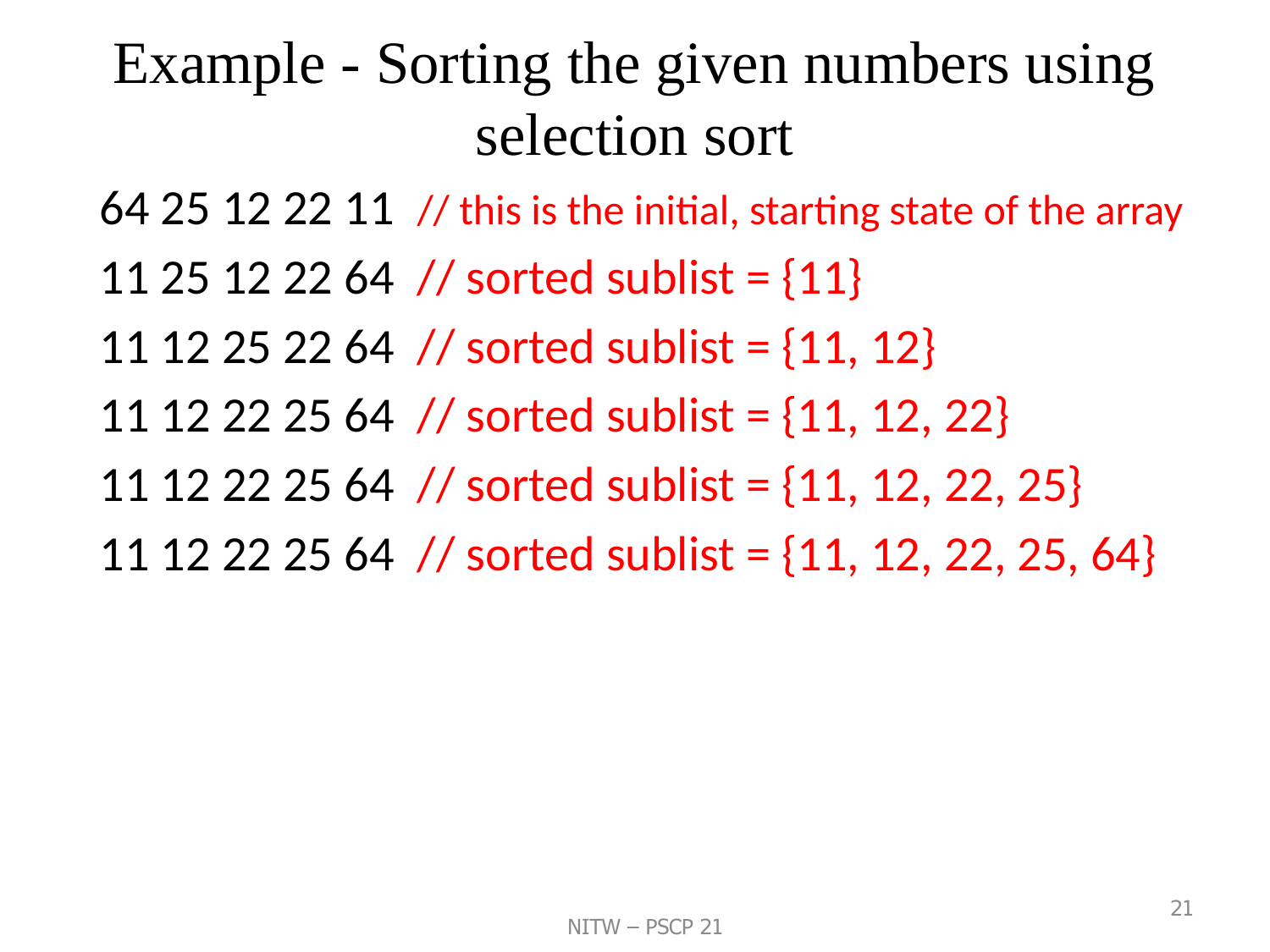

# Example - Sorting the given numbers using selection sort
    64 25 12 22 11  // this is the initial, starting state of the array
    11 25 12 22 64  // sorted sublist = {11}
    11 12 25 22 64  // sorted sublist = {11, 12}
    11 12 22 25 64  // sorted sublist = {11, 12, 22}
    11 12 22 25 64  // sorted sublist = {11, 12, 22, 25}
    11 12 22 25 64  // sorted sublist = {11, 12, 22, 25, 64}
21
NITW – PSCP 21